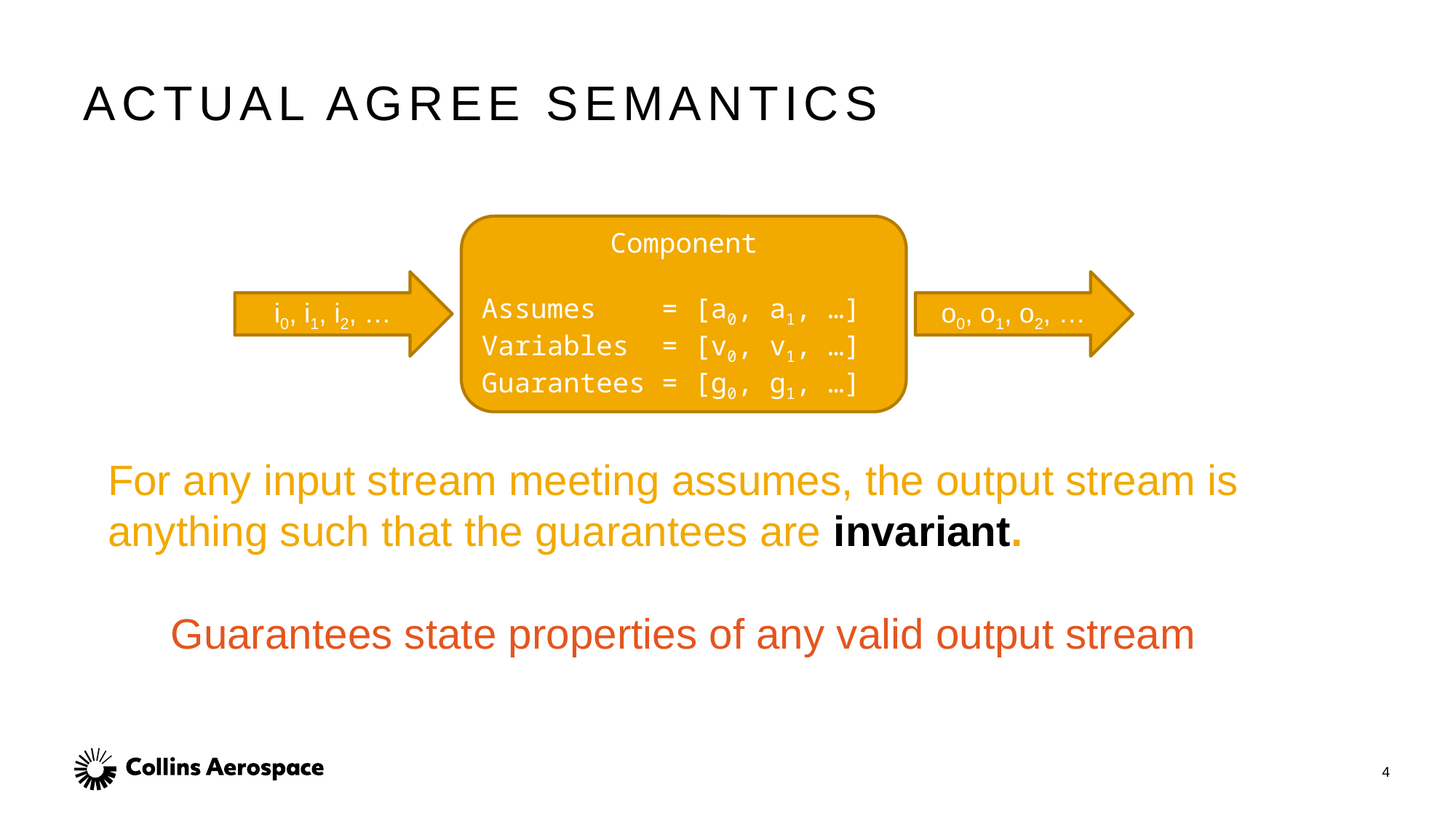

# Actual AGREE Semantics
Component

Assumes    = [a0, a1, …]
Variables  = [v0, v1, …]
Guarantees = [g0, g1, …]
o0, o1, o2, …
i0, i1, i2, …
For any input stream meeting assumes, the output stream is anything such that the guarantees are invariant.

Guarantees state properties of any valid output stream
4